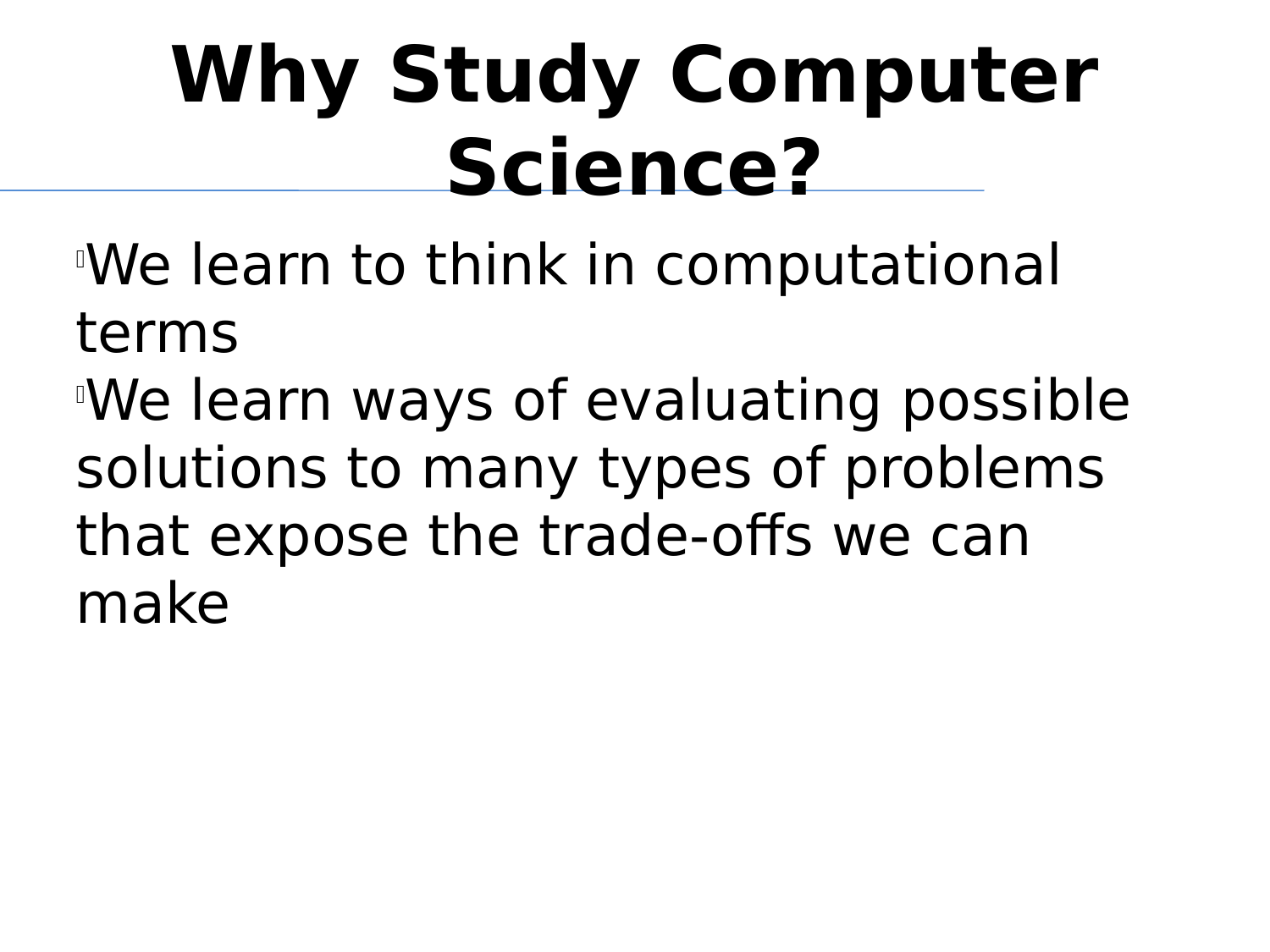

Why Study Computer Science?
We learn to think in computational terms
We learn ways of evaluating possible solutions to many types of problems that expose the trade-offs we can make